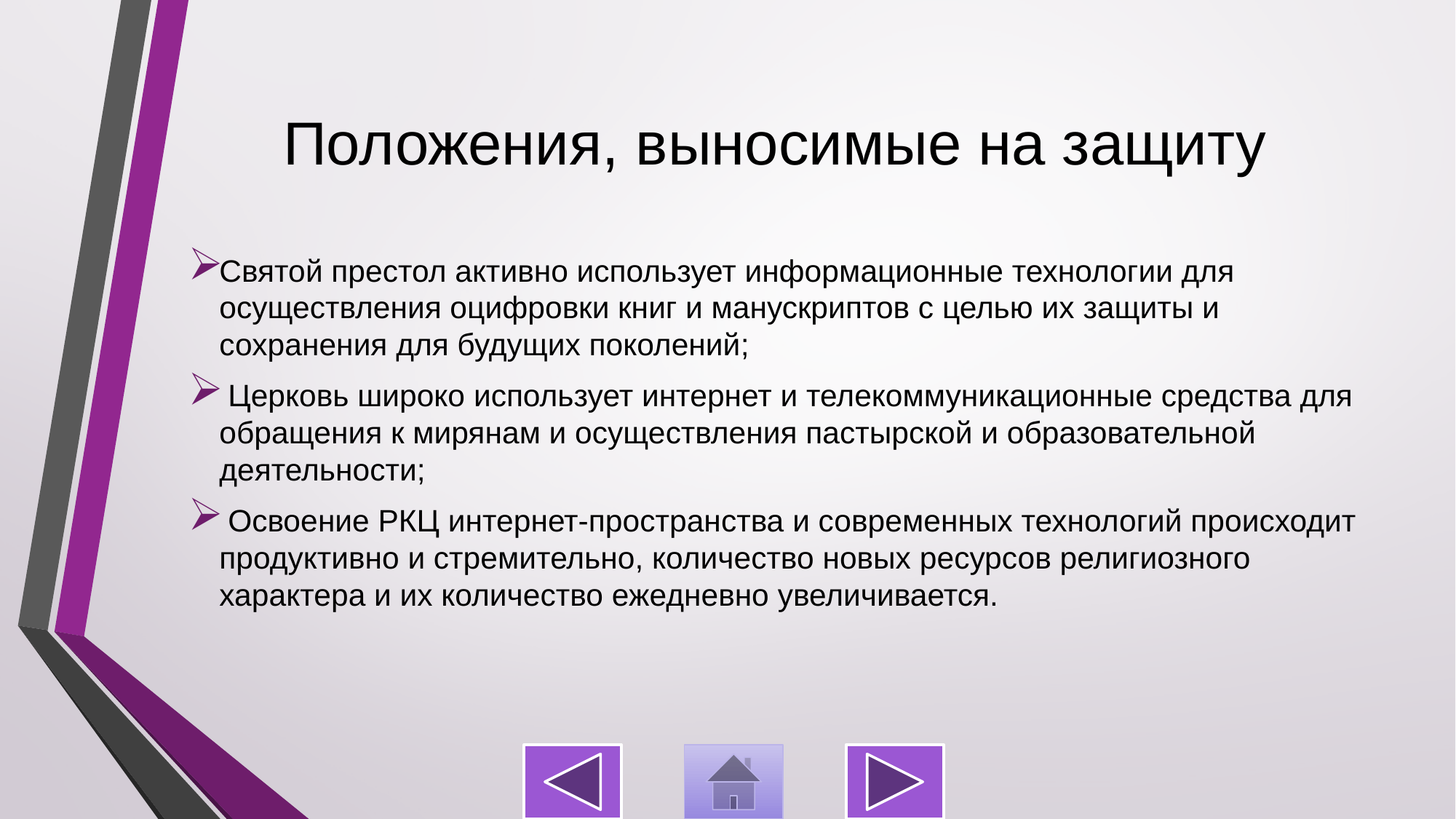

# Положения, выносимые на защиту
Святой престол активно использует информационные технологии для осуществления оцифровки книг и манускриптов с целью их защиты и сохранения для будущих поколений;
 Церковь широко использует интернет и телекоммуникационные средства для обращения к мирянам и осуществления пастырской и образовательной деятельности;
 Освоение РКЦ интернет-пространства и современных технологий происходит продуктивно и стремительно, количество новых ресурсов религиозного характера и их количество ежедневно увеличивается.